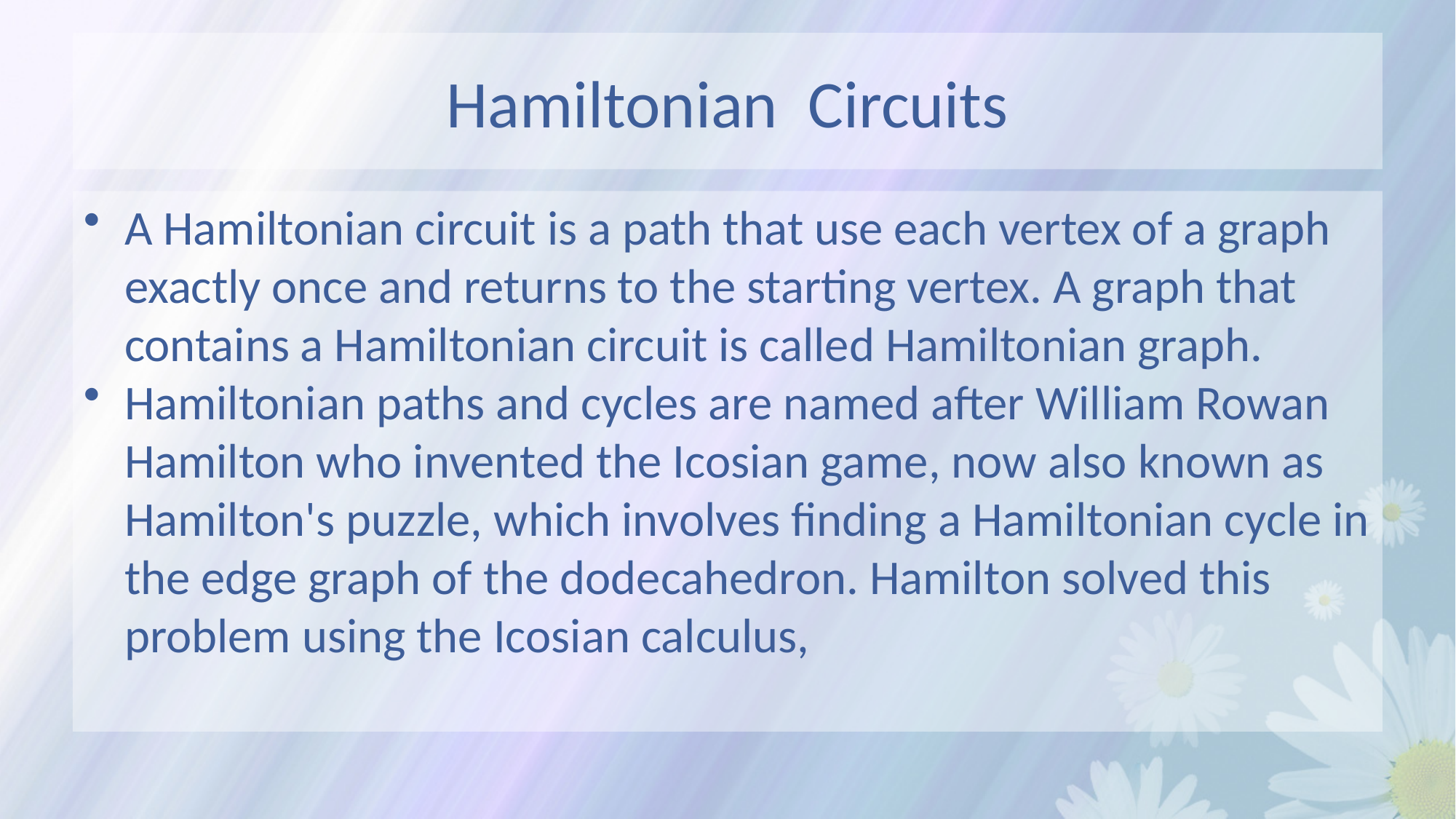

# Hamiltonian  Circuits
A Hamiltonian circuit is a path that use each vertex of a graph exactly once and returns to the starting vertex. A graph that contains a Hamiltonian circuit is called Hamiltonian graph.
Hamiltonian paths and cycles are named after William Rowan Hamilton who invented the Icosian game, now also known as Hamilton's puzzle, which involves finding a Hamiltonian cycle in the edge graph of the dodecahedron. Hamilton solved this problem using the Icosian calculus,